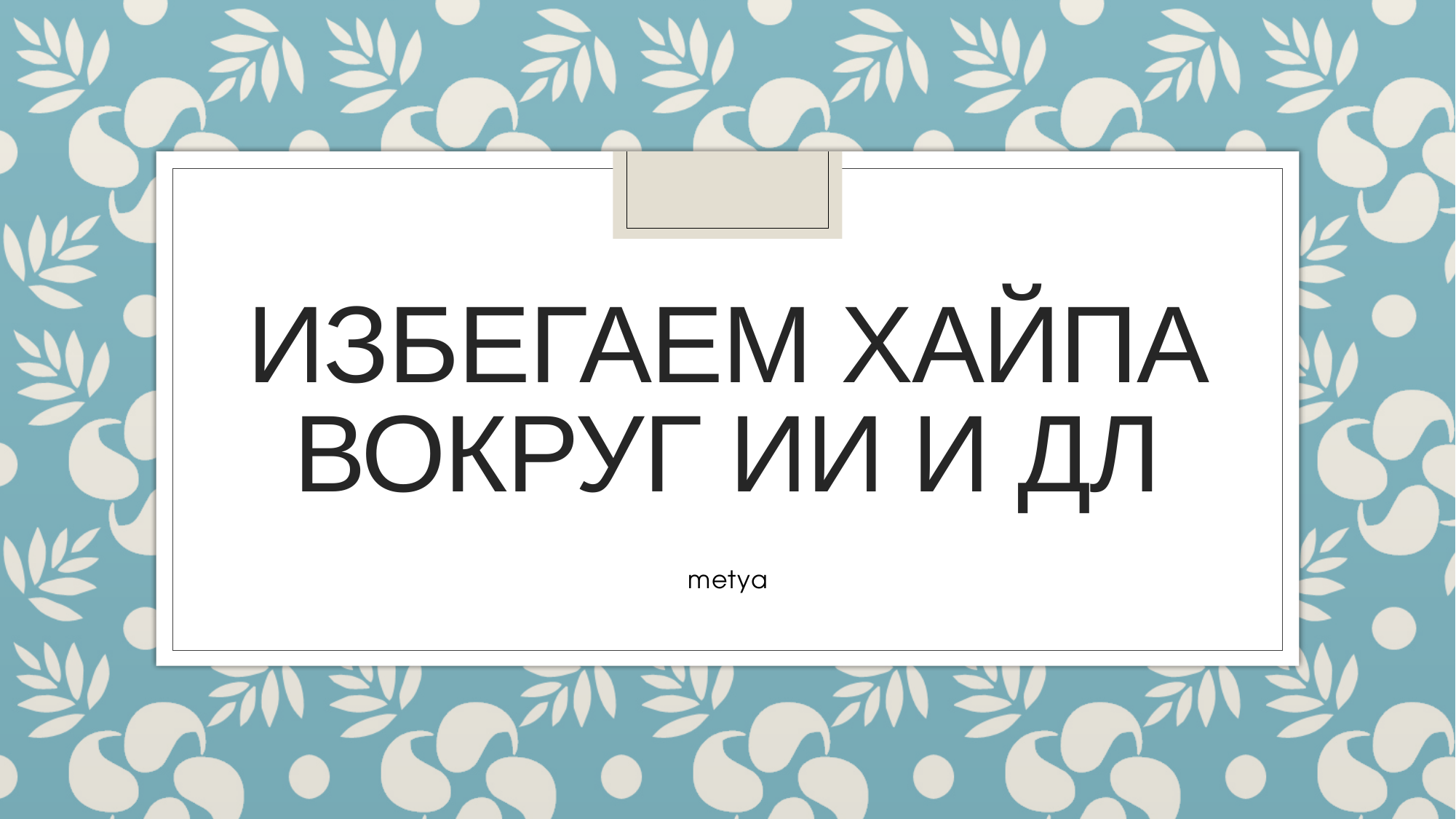

# Избегаем хайпа вокруг ии и дл
metya